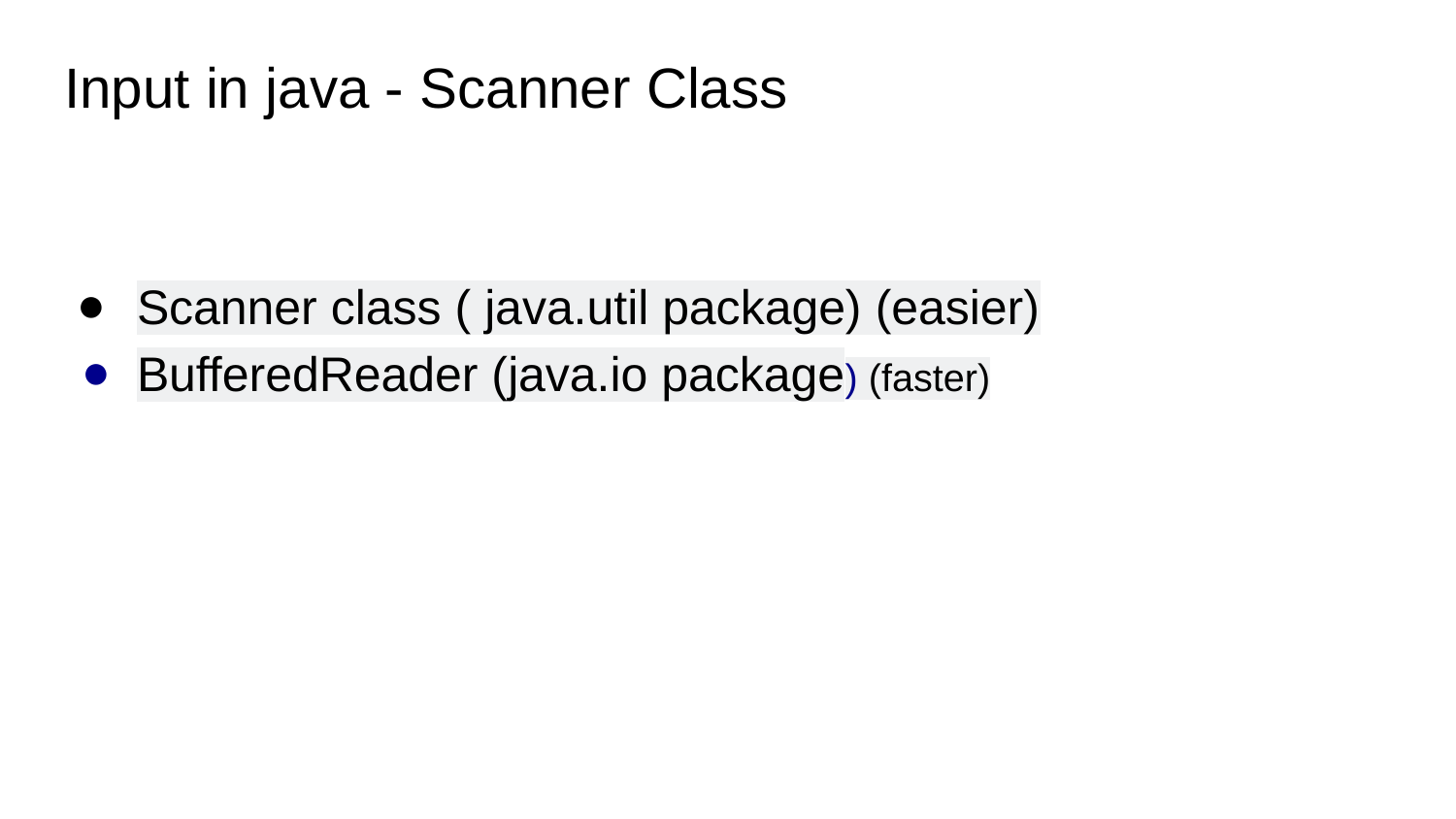

# Input in java - Scanner Class
Scanner class ( java.util package) (easier)
BufferedReader (java.io package) (faster)